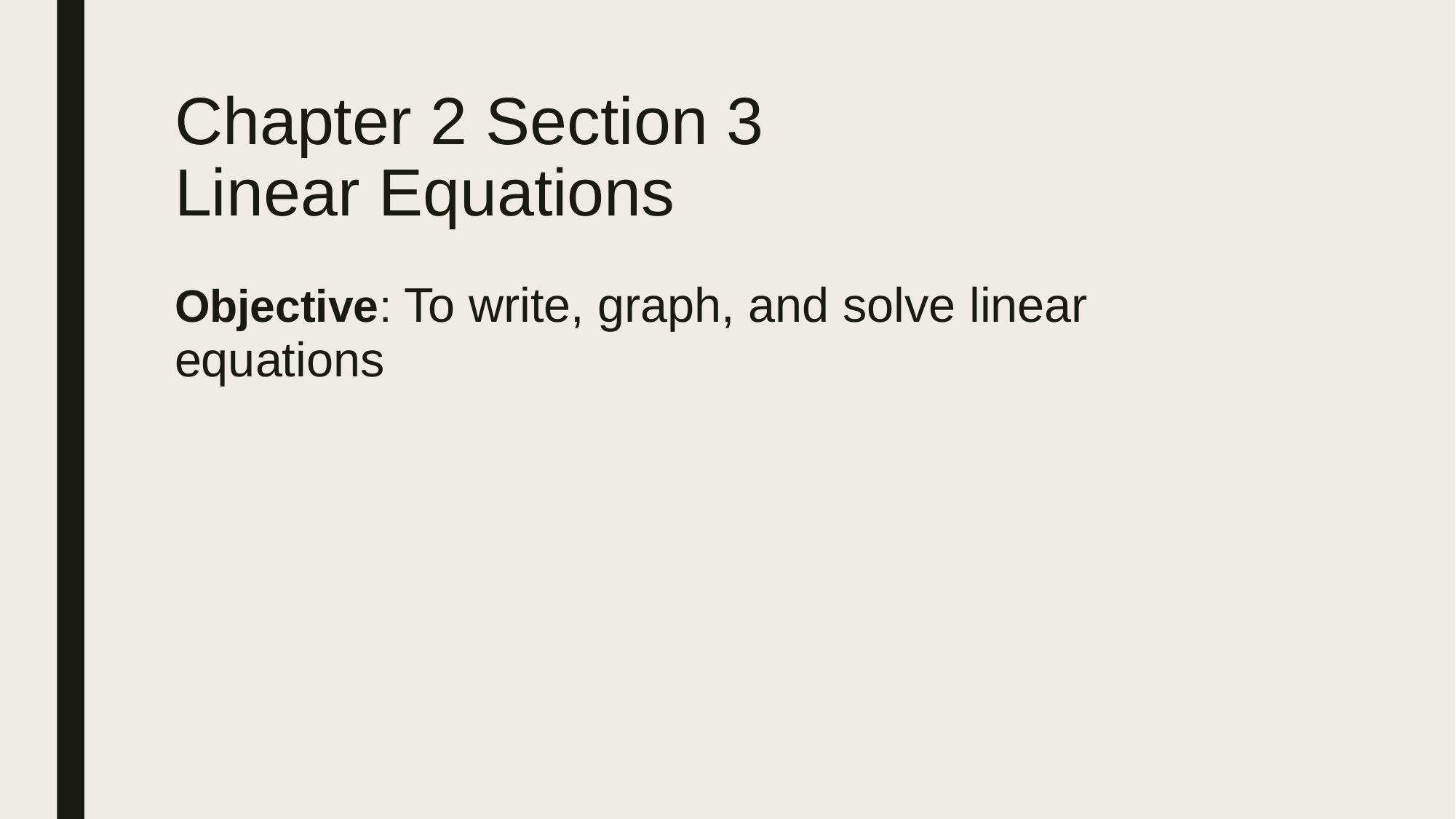

# Chapter 2 Section 3 Linear Equations
Objective: To write, graph, and solve linear equations